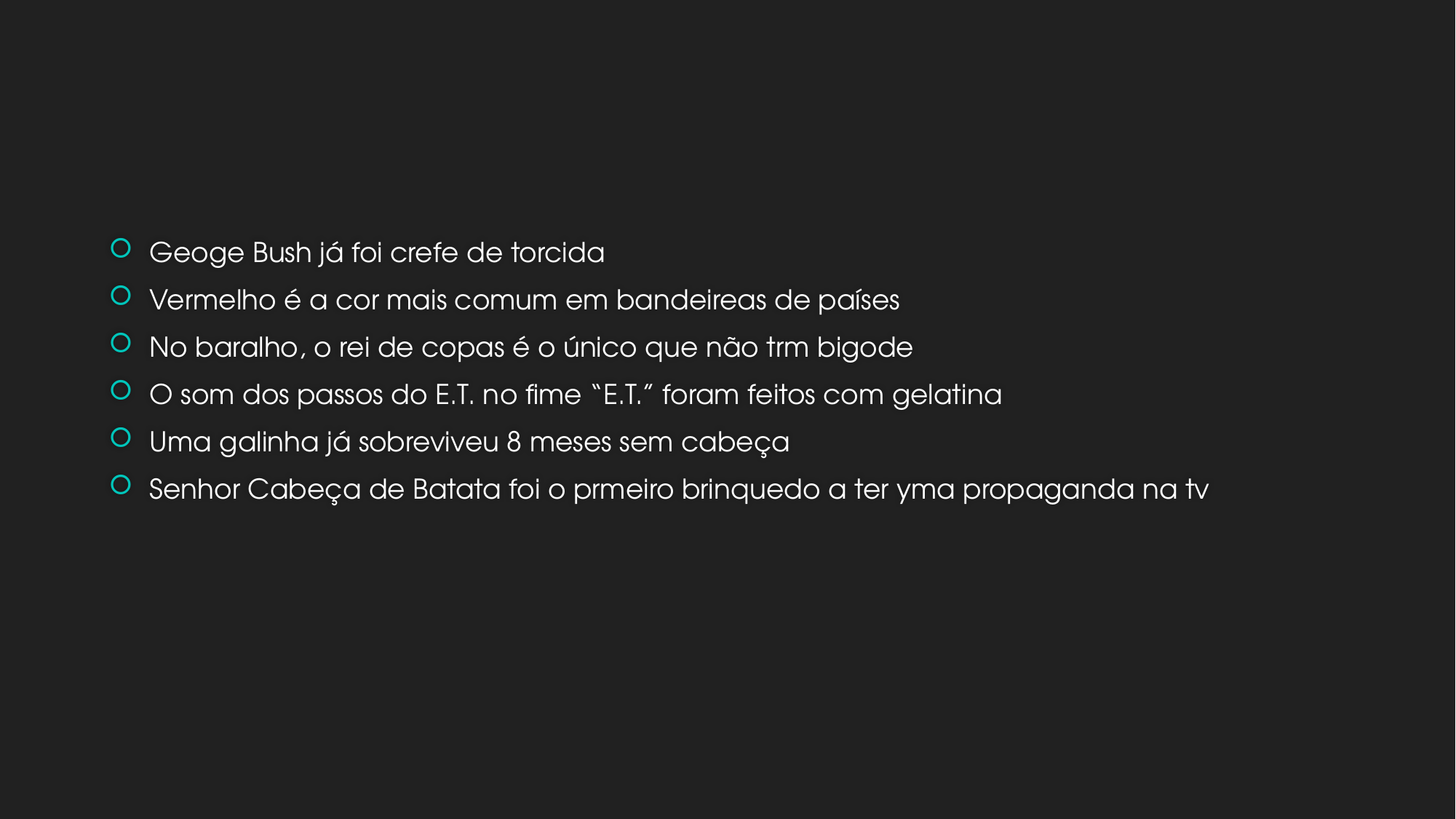

Geoge Bush já foi crefe de torcida
Vermelho é a cor mais comum em bandeireas de países
No baralho, o rei de copas é o único que não trm bigode
O som dos passos do E.T. no fime “E.T.” foram feitos com gelatina
Uma galinha já sobreviveu 8 meses sem cabeça
Senhor Cabeça de Batata foi o prmeiro brinquedo a ter yma propaganda na tv